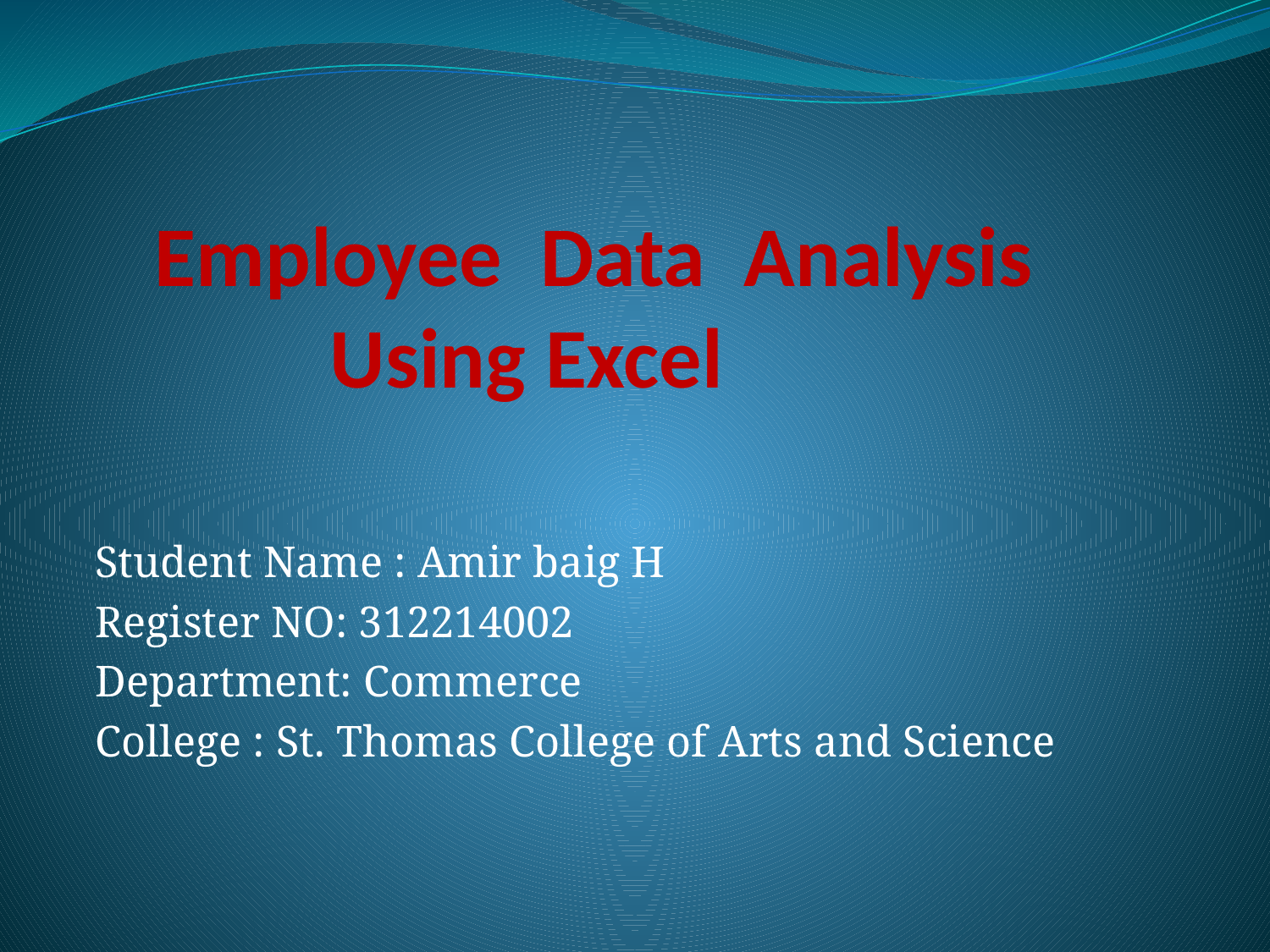

# Employee  Data  Analysis    Using Excel
Student Name : Amir baig H
Register NO: 312214002
Department: Commerce
College : St. Thomas College of Arts and Science